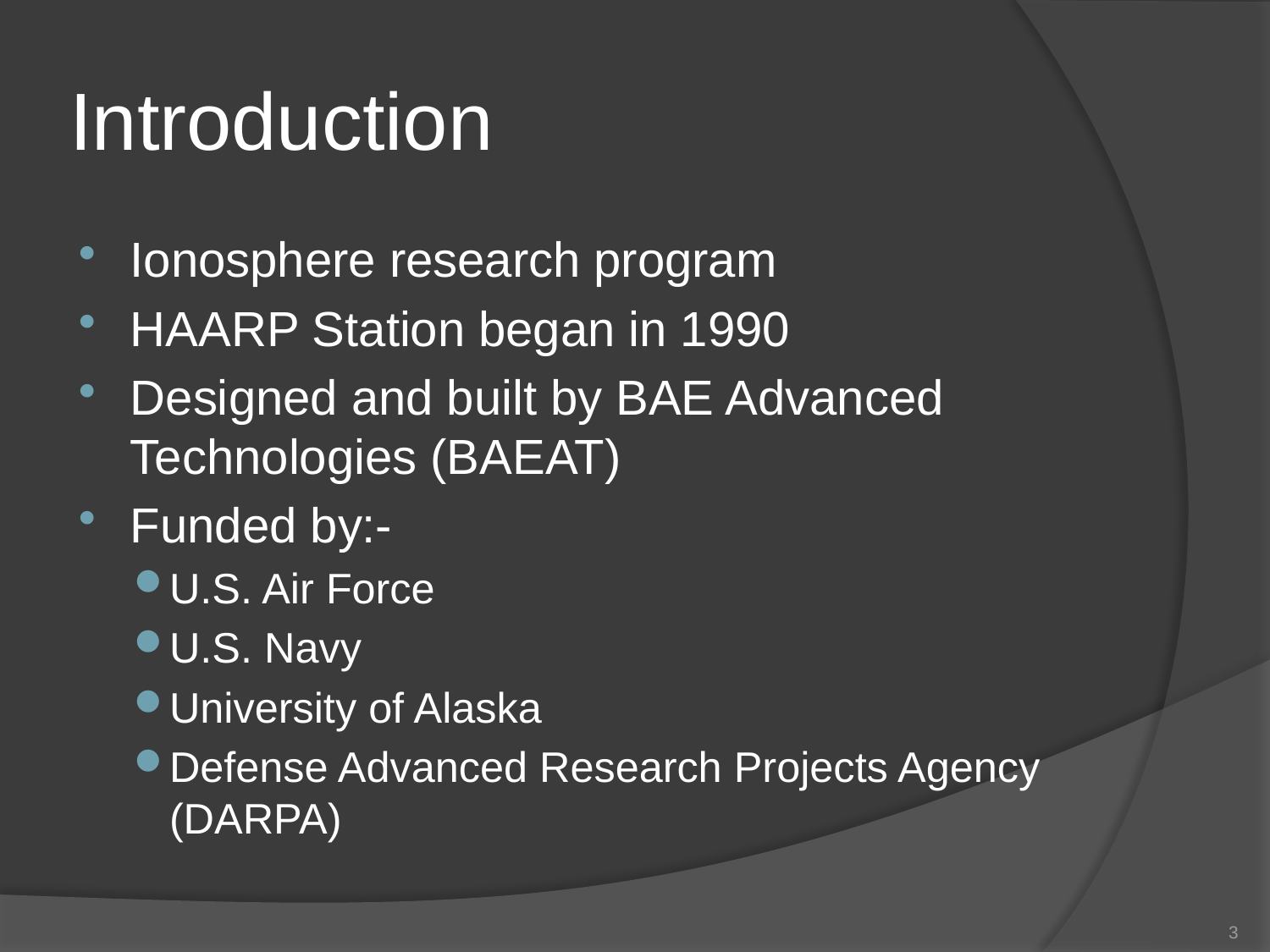

# Introduction
Ionosphere research program
HAARP Station began in 1990
Designed and built by BAE Advanced Technologies (BAEAT)
Funded by:-
U.S. Air Force
U.S. Navy
University of Alaska
Defense Advanced Research Projects Agency (DARPA)
3